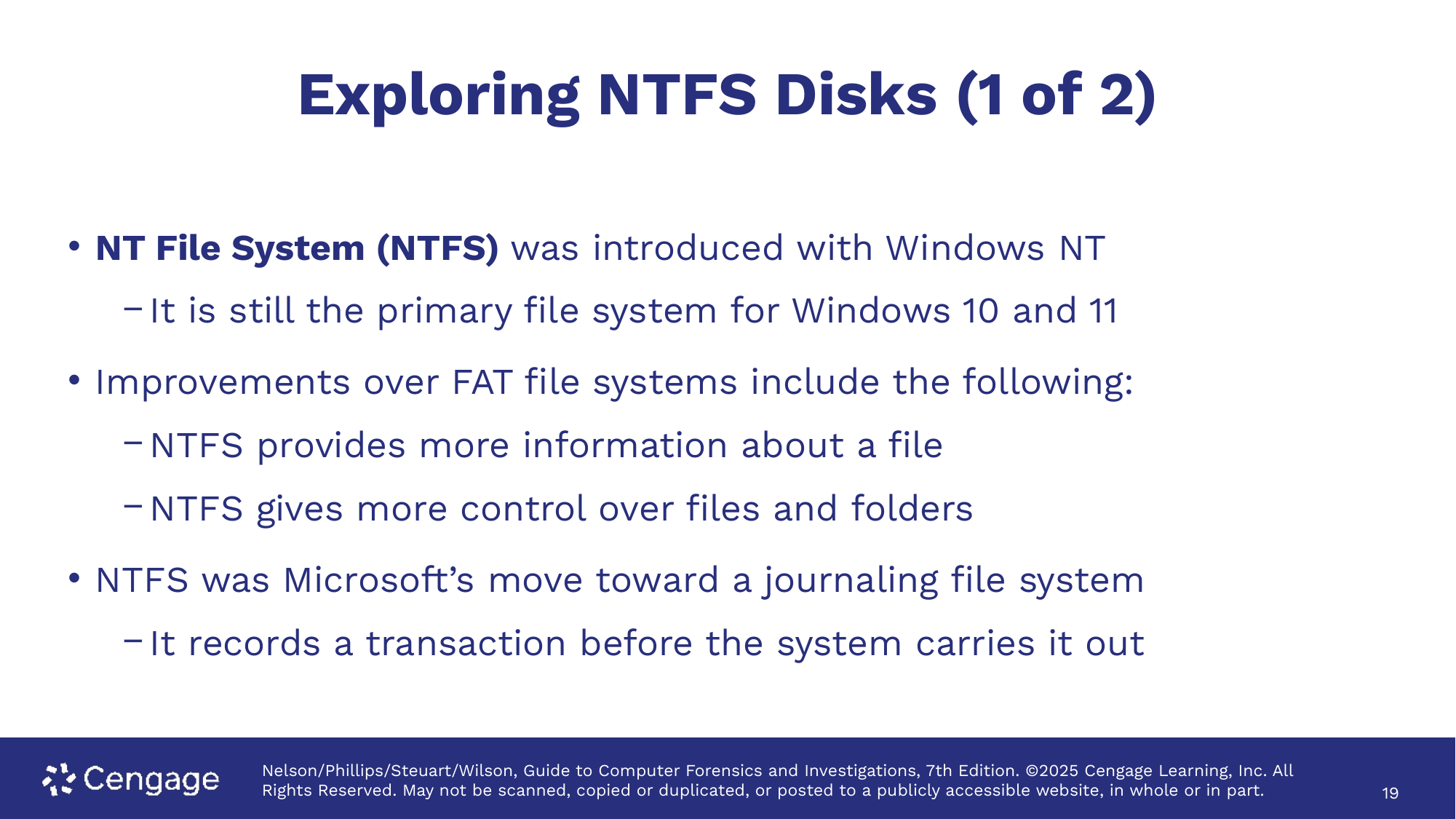

# Exploring NTFS Disks (1 of 2)
NT File System (NTFS) was introduced with Windows NT
It is still the primary file system for Windows 10 and 11
Improvements over FAT file systems include the following:
NTFS provides more information about a file
NTFS gives more control over files and folders
NTFS was Microsoft’s move toward a journaling file system
It records a transaction before the system carries it out